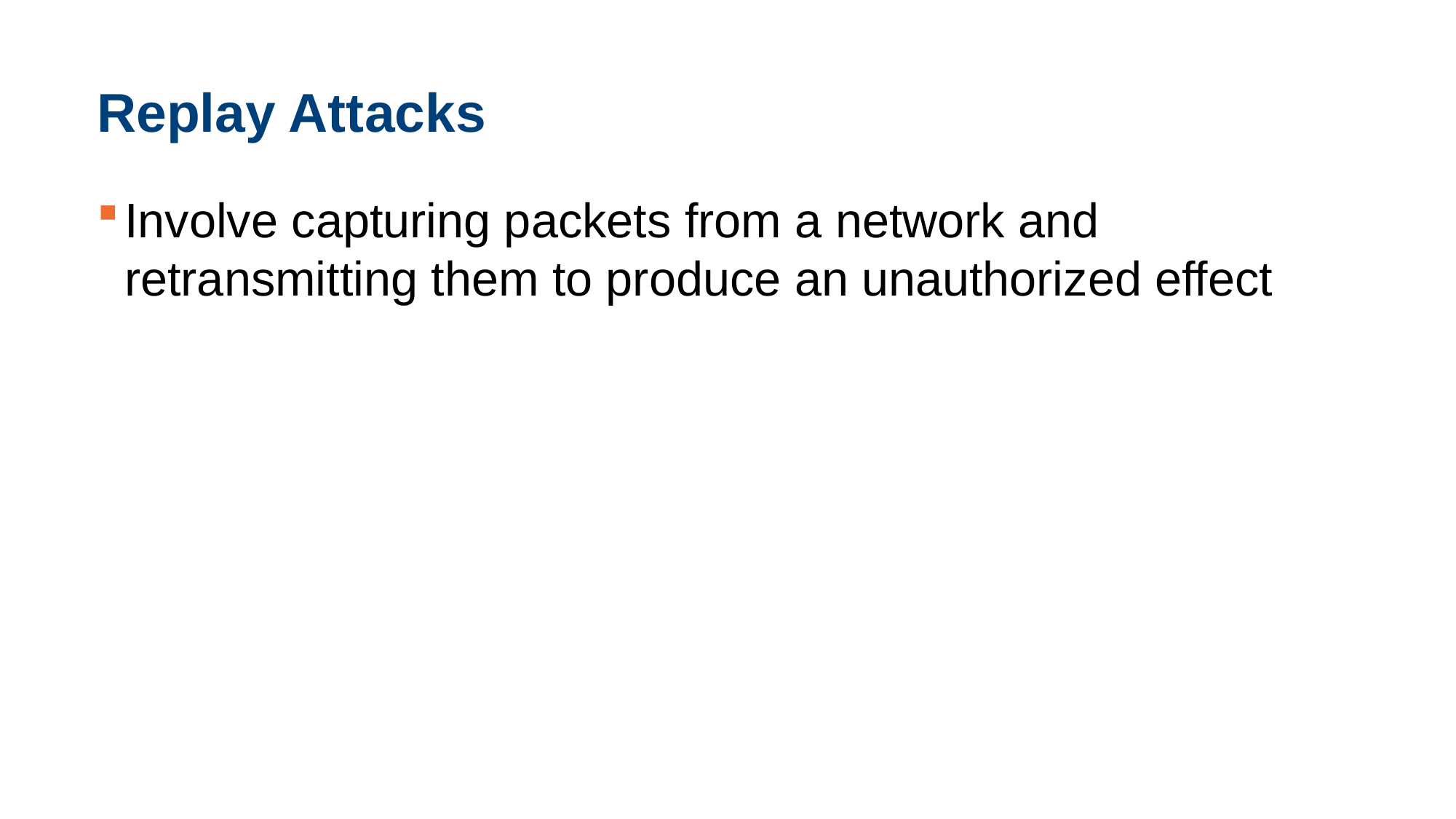

# Replay Attacks
Involve capturing packets from a network and retransmitting them to produce an unauthorized effect